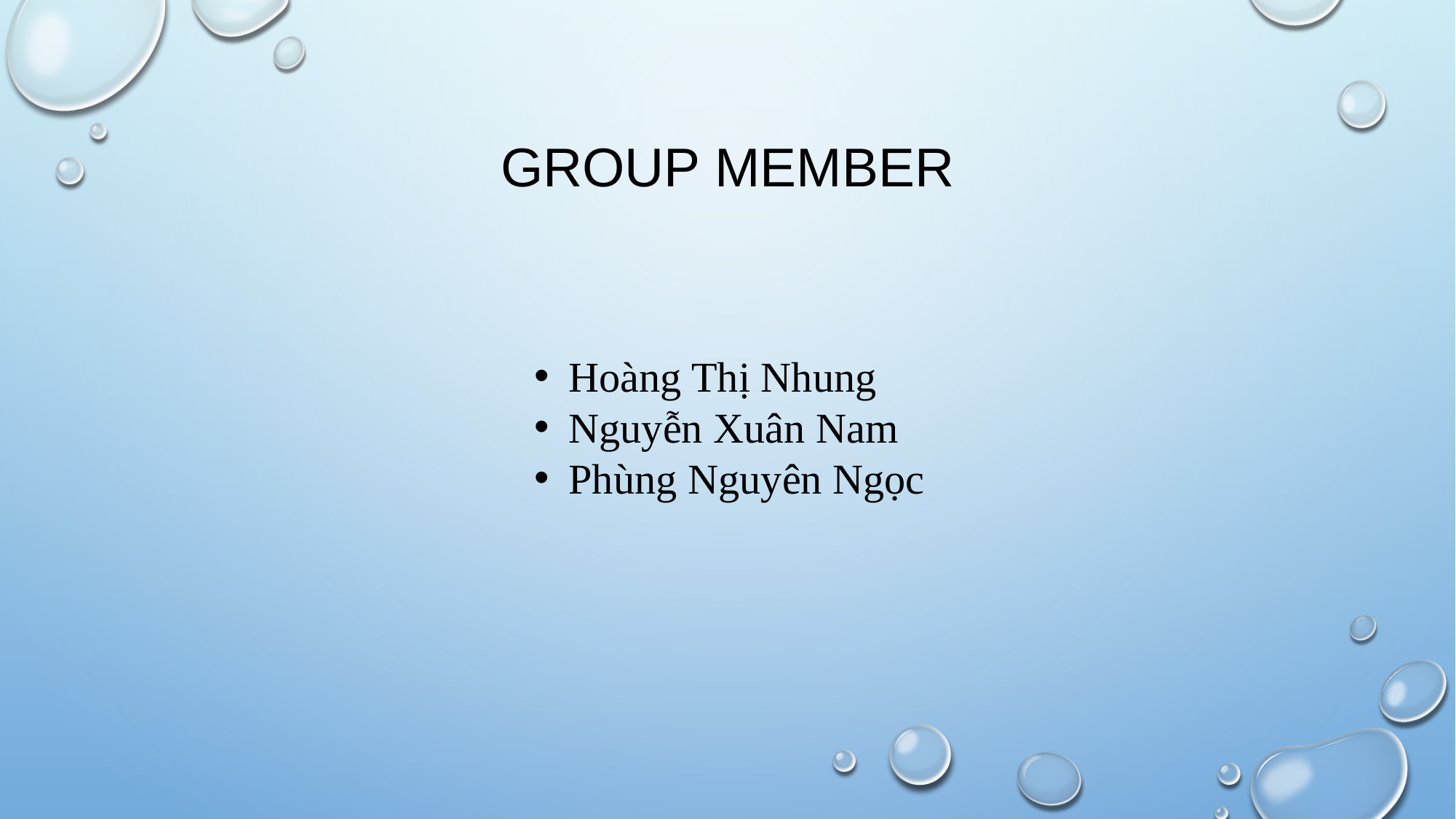

# Group member
Hoàng Thị Nhung
Nguyễn Xuân Nam
Phùng Nguyên Ngọc